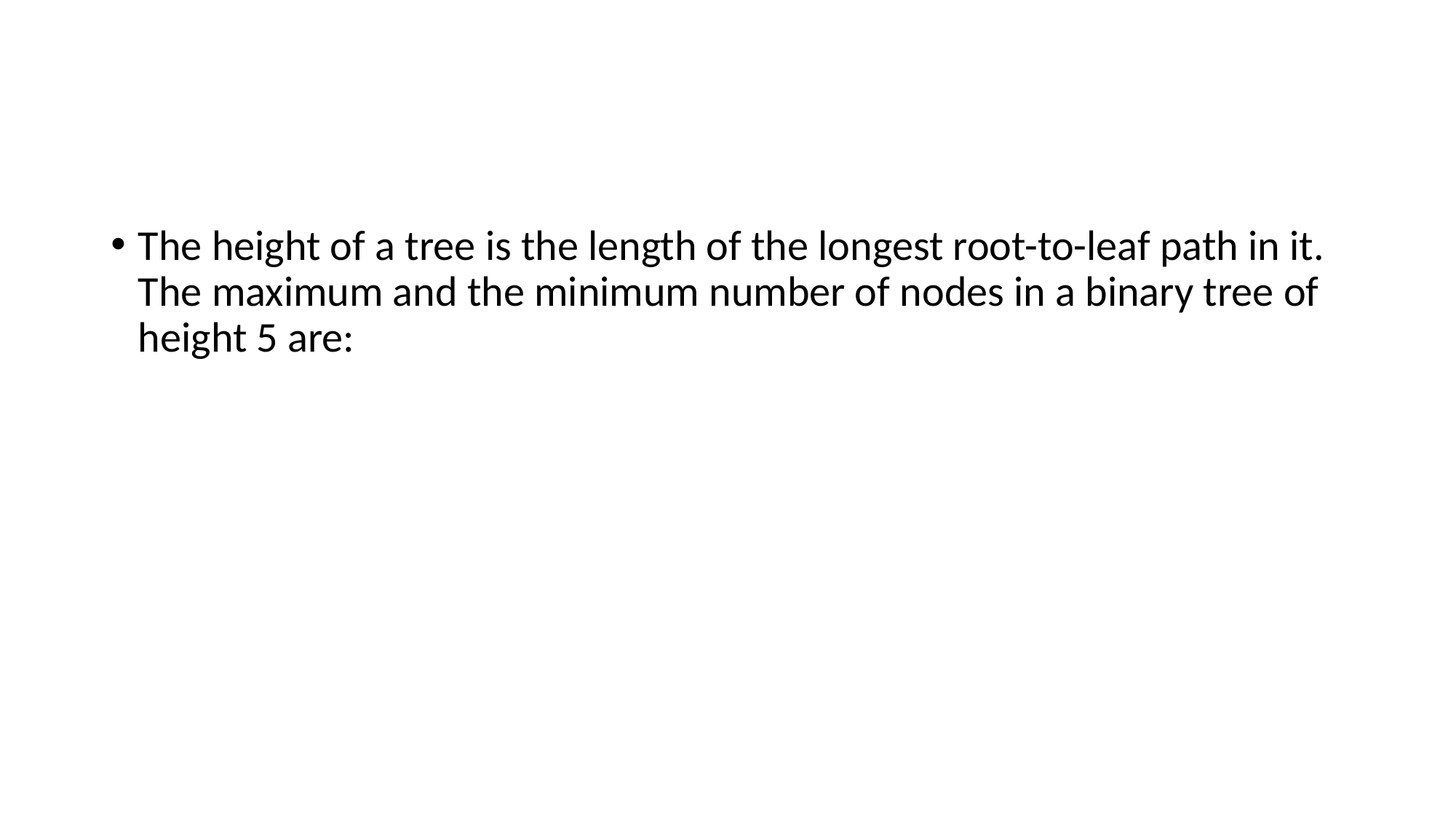

#
The height of a tree is the length of the longest root-to-leaf path in it. The maximum and the minimum number of nodes in a binary tree of height 5 are: